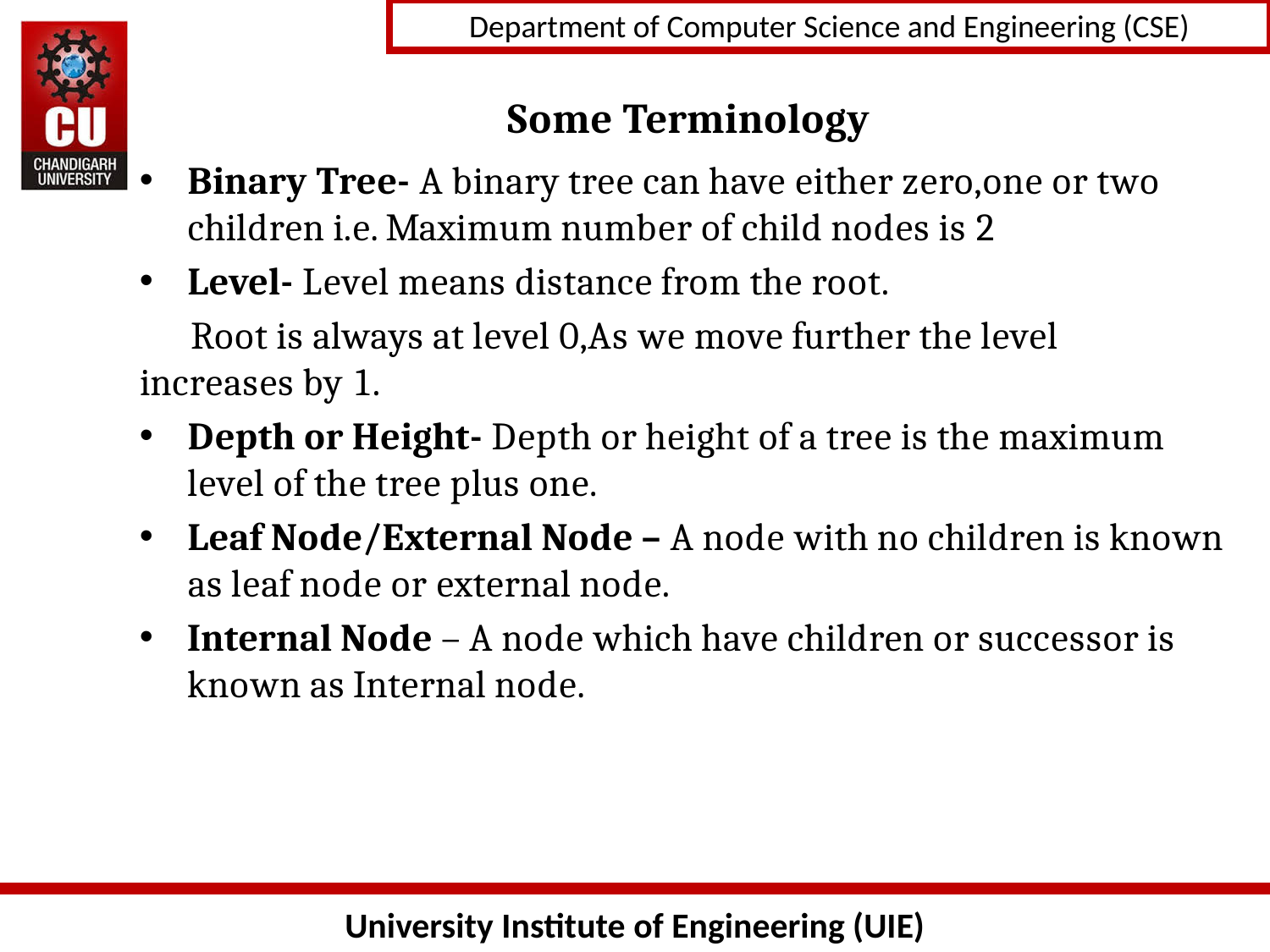

# Some Terminology

Binary Tree- A binary tree can have either zero,one or two children i.e. Maximum number of child nodes is 2
Level- Level means distance from the root.
      Root is always at level 0,As we move further the level         increases by 1.
Depth or Height- Depth or height of a tree is the maximum level of the tree plus one.
Leaf Node/External Node – A node with no children is known as leaf node or external node.
Internal Node – A node which have children or successor is known as Internal node.